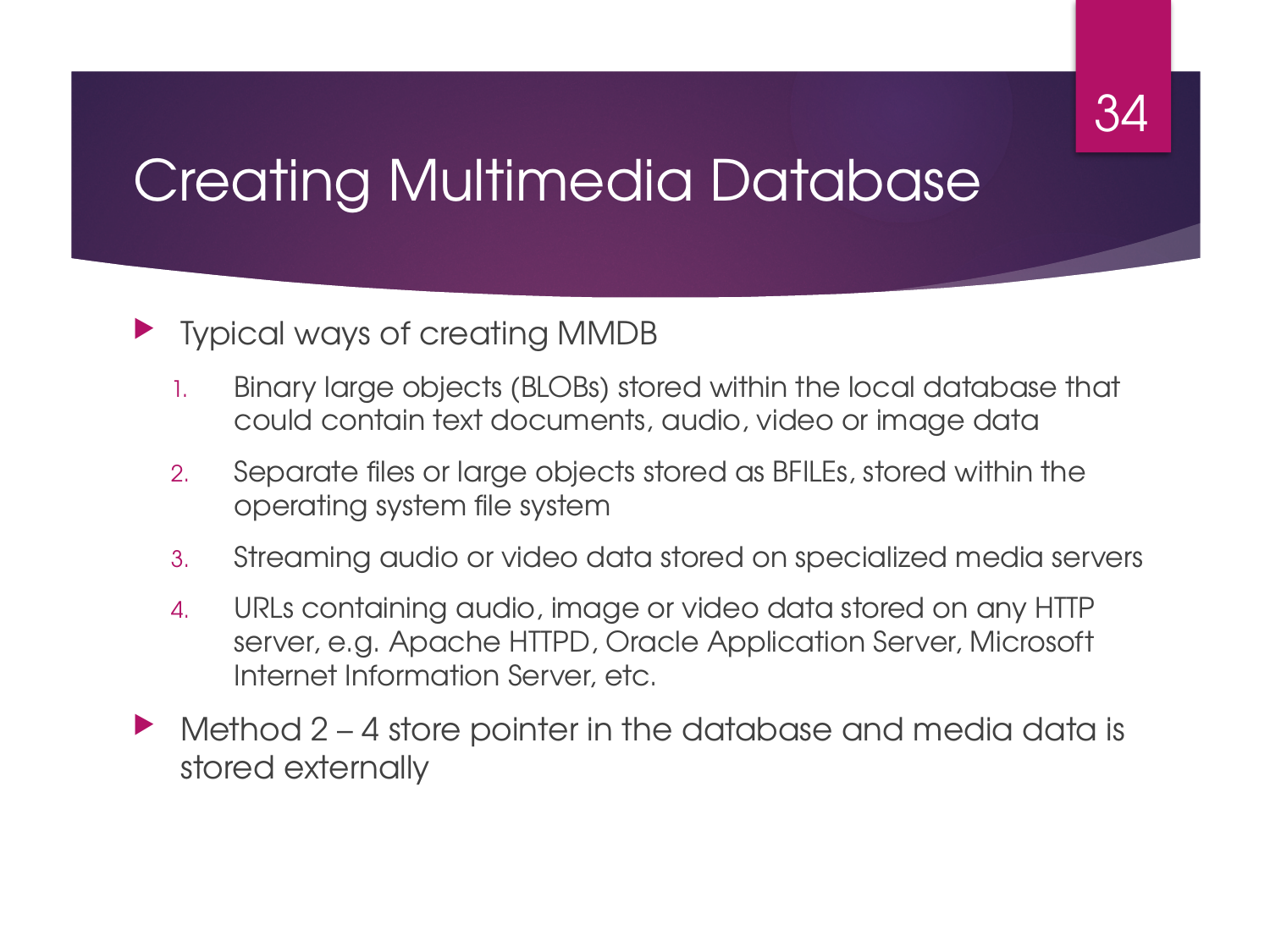

34
# Creating Multimedia Database
Typical ways of creating MMDB
Binary large objects (BLOBs) stored within the local database that could contain text documents, audio, video or image data
Separate files or large objects stored as BFILEs, stored within the operating system file system
Streaming audio or video data stored on specialized media servers
URLs containing audio, image or video data stored on any HTTP server, e.g. Apache HTTPD, Oracle Application Server, Microsoft Internet Information Server, etc.
Method 2 – 4 store pointer in the database and media data is stored externally